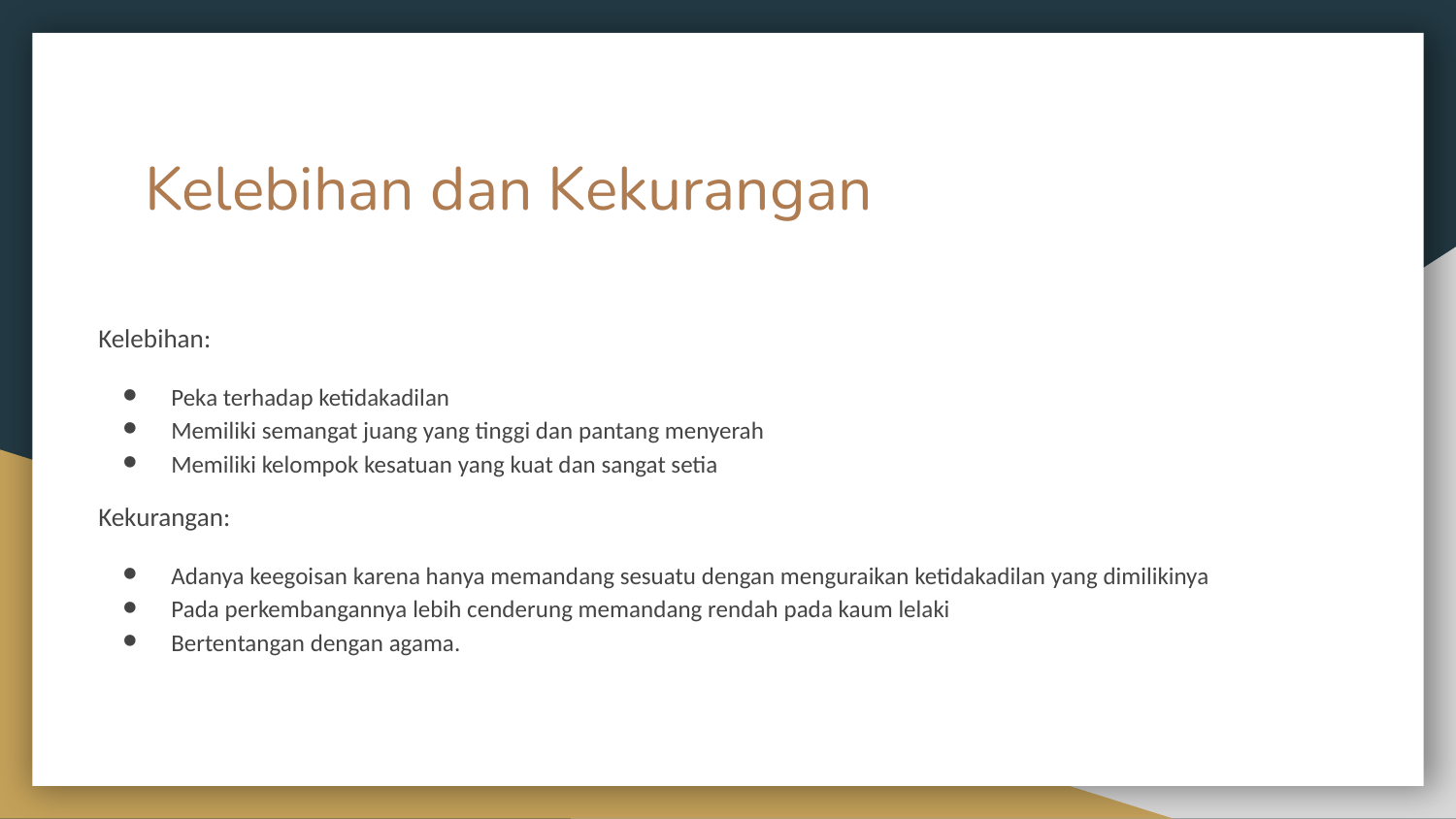

# Kelebihan dan Kekurangan
Kelebihan:
Peka terhadap ketidakadilan
Memiliki semangat juang yang tinggi dan pantang menyerah
Memiliki kelompok kesatuan yang kuat dan sangat setia
Kekurangan:
Adanya keegoisan karena hanya memandang sesuatu dengan menguraikan ketidakadilan yang dimilikinya
Pada perkembangannya lebih cenderung memandang rendah pada kaum lelaki
Bertentangan dengan agama.